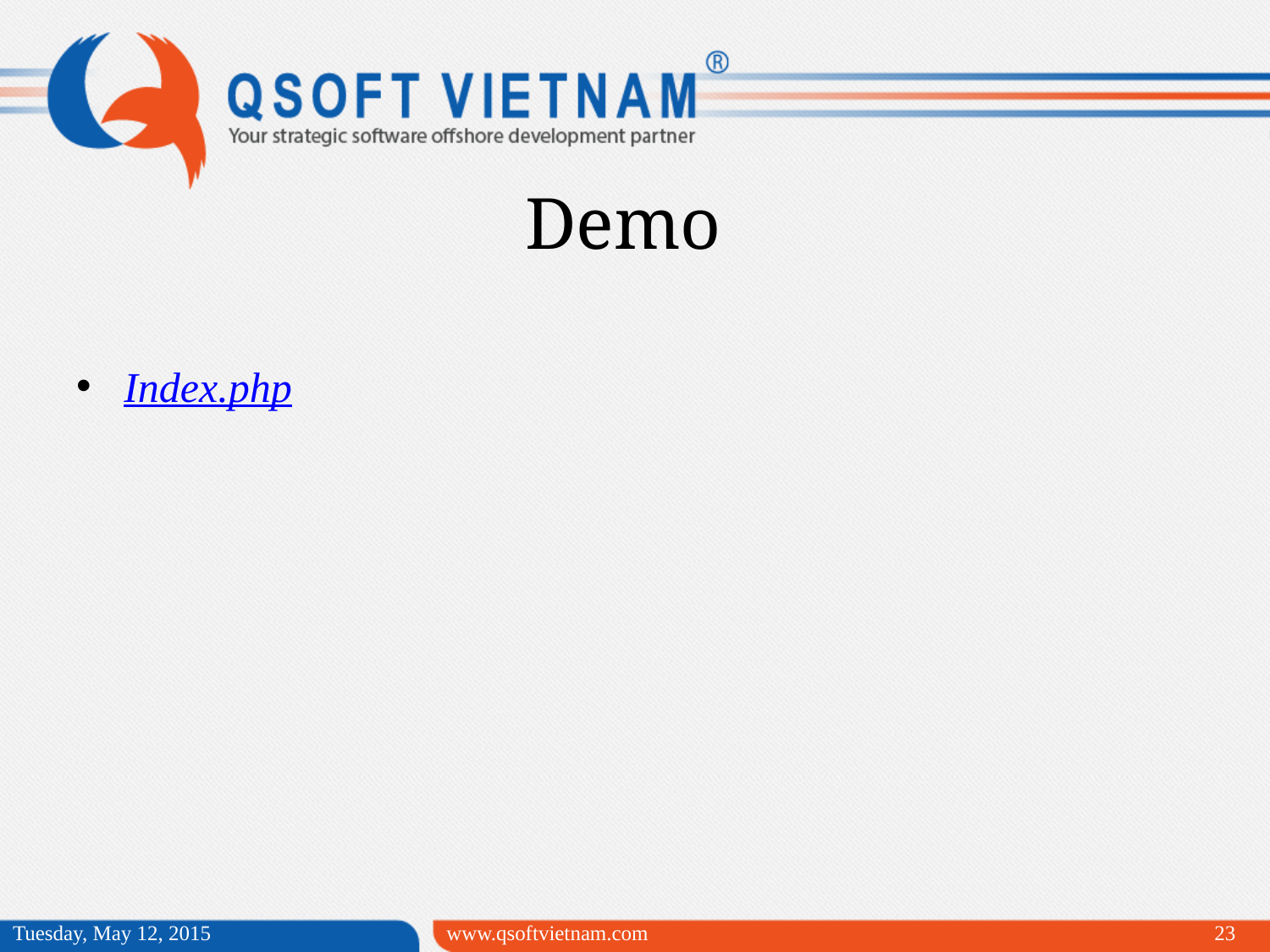

Demo
Index.php
Tuesday, May 12, 2015
www.qsoftvietnam.com
23